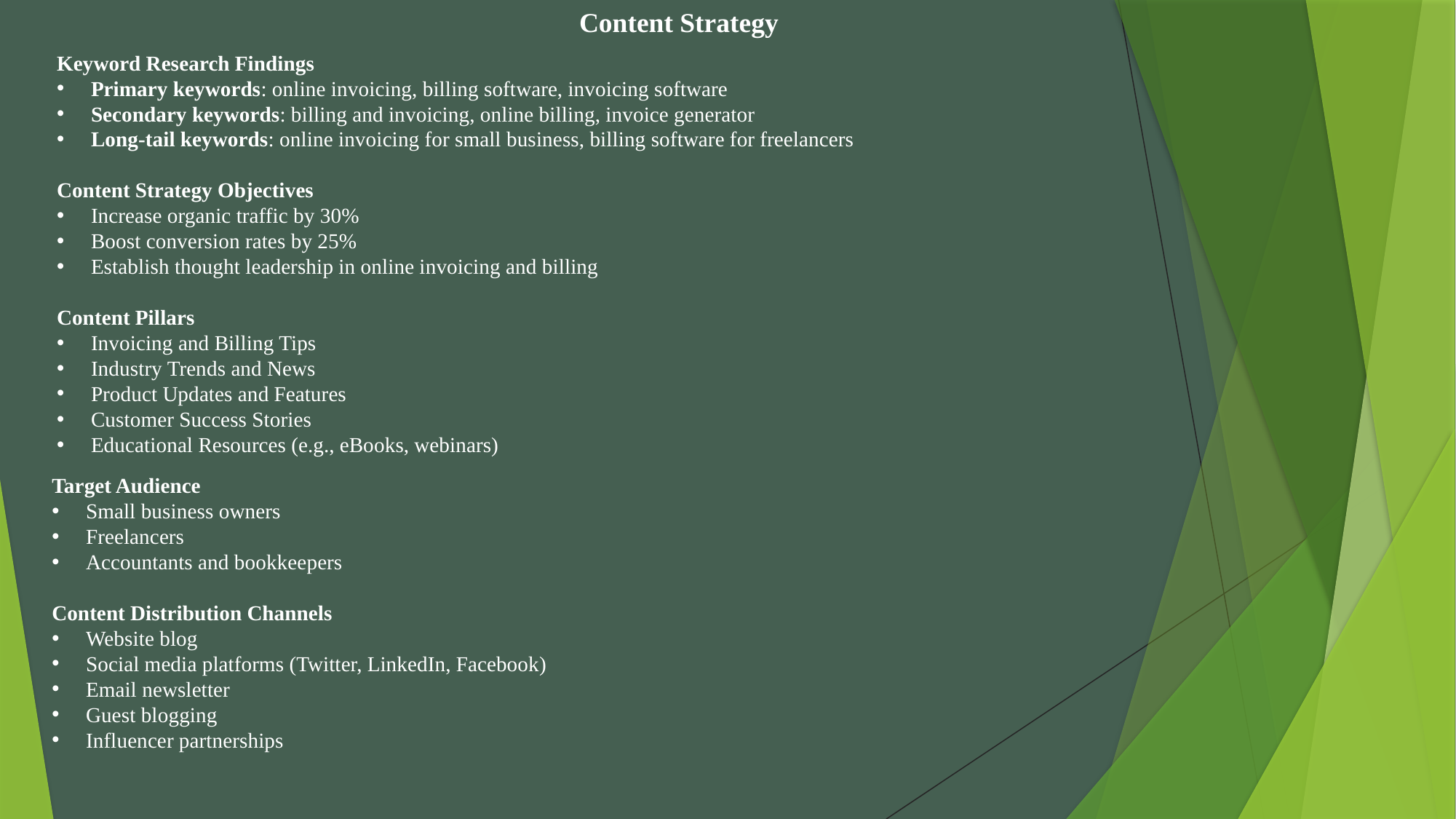

Content Strategy
Keyword Research Findings
Primary keywords: online invoicing, billing software, invoicing software
Secondary keywords: billing and invoicing, online billing, invoice generator
Long-tail keywords: online invoicing for small business, billing software for freelancers

Content Strategy Objectives
Increase organic traffic by 30%
Boost conversion rates by 25%
Establish thought leadership in online invoicing and billing

Content Pillars
Invoicing and Billing Tips
Industry Trends and News
Product Updates and Features
Customer Success Stories
Educational Resources (e.g., eBooks, webinars)
Target Audience
Small business owners
Freelancers
Accountants and bookkeepers

Content Distribution Channels
Website blog
Social media platforms (Twitter, LinkedIn, Facebook)
Email newsletter
Guest blogging
Influencer partnerships